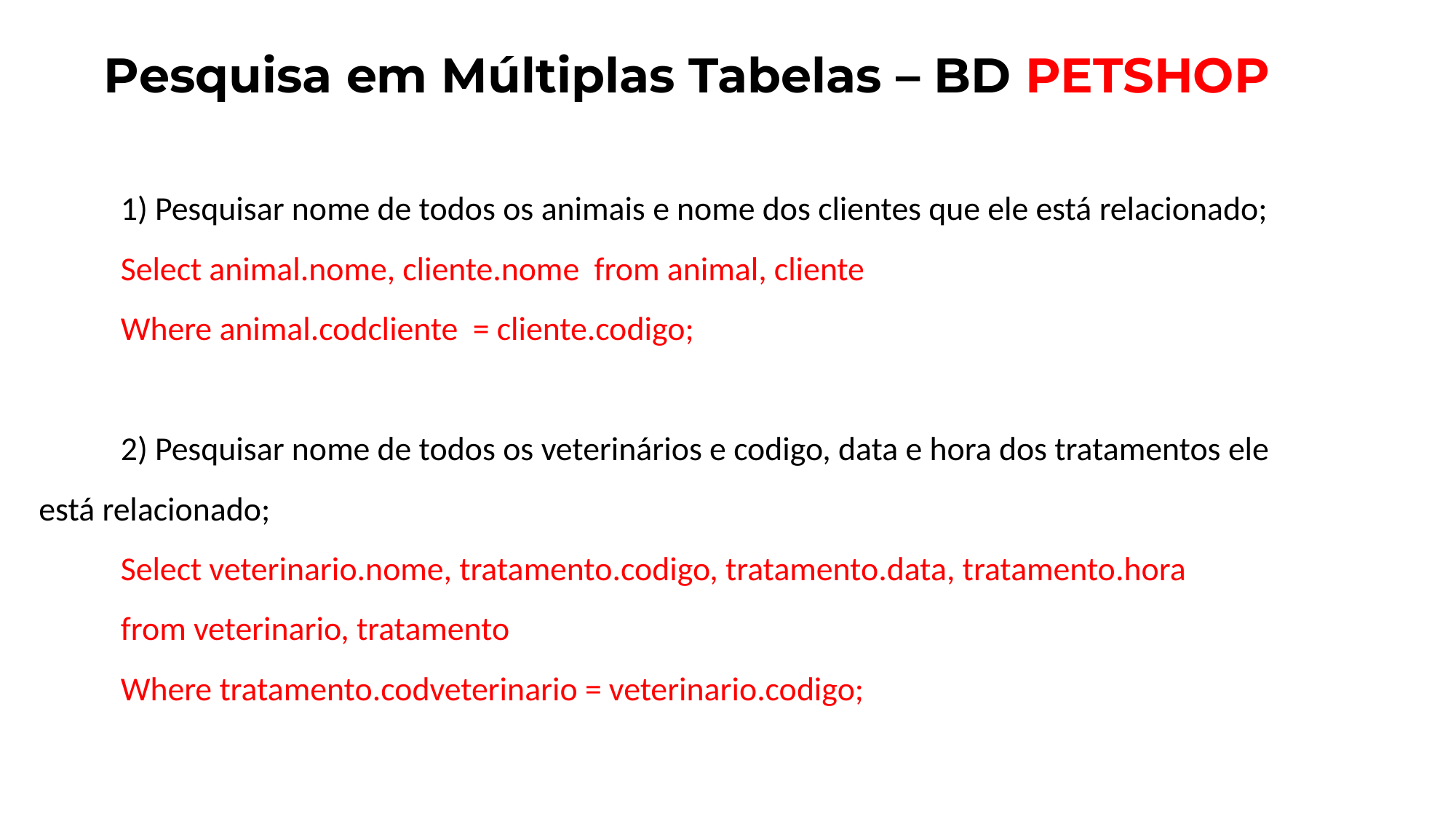

Pesquisa em Múltiplas Tabelas – BD PETSHOP
1) Pesquisar nome de todos os animais e nome dos clientes que ele está relacionado;
Select animal.nome, cliente.nome  from animal, cliente
Where animal.codcliente  = cliente.codigo;

2) Pesquisar nome de todos os veterinários e codigo, data e hora dos tratamentos ele está relacionado;
Select veterinario.nome, tratamento.codigo, tratamento.data, tratamento.hora
from veterinario, tratamento
Where tratamento.codveterinario = veterinario.codigo;